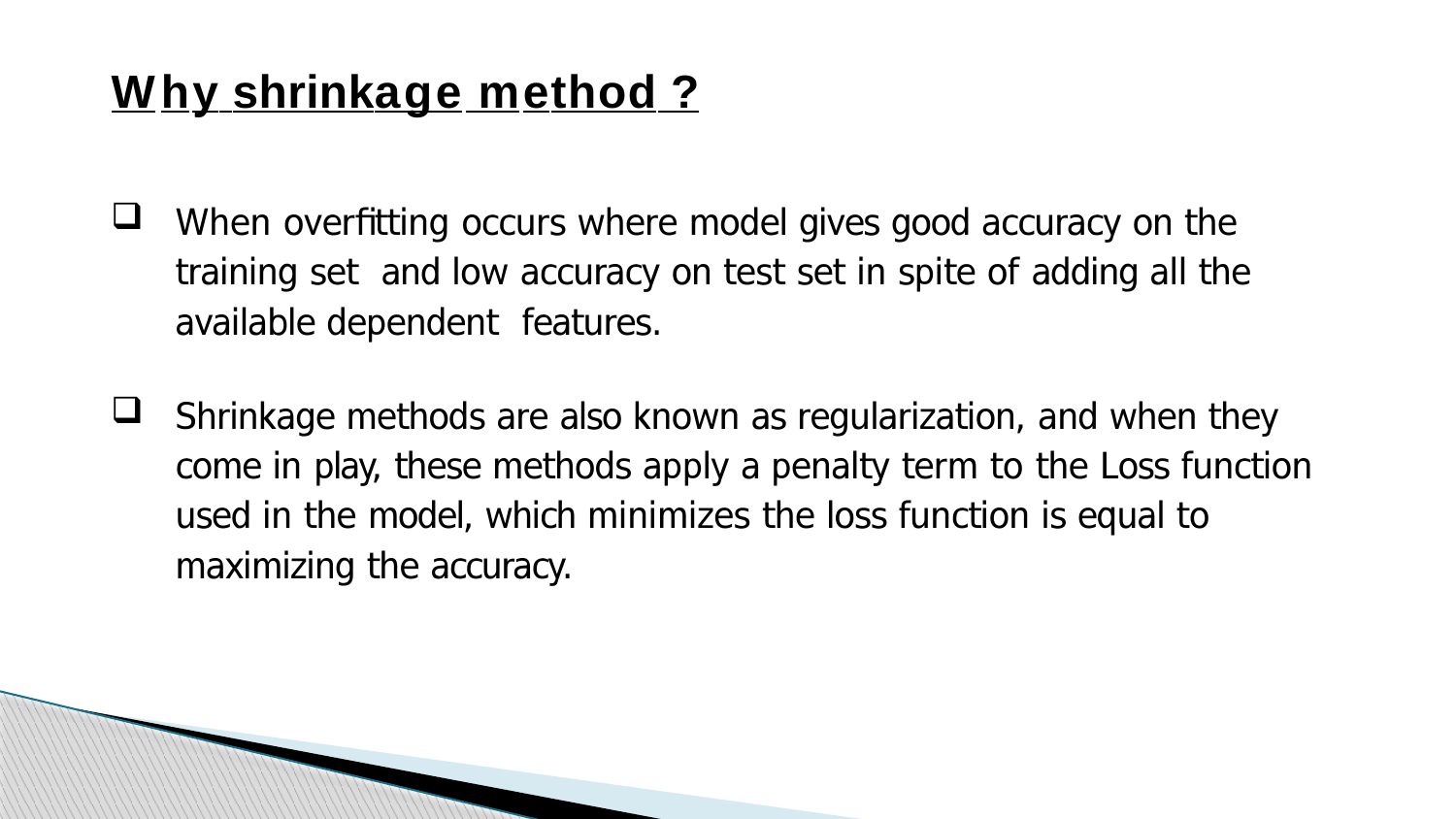

# Why shrinkage method ?
When overﬁtting occurs where model gives good accuracy on the training set  and low accuracy on test set in spite of adding all the available dependent  features.

Shrinkage methods are also known as regularization, and when they come in play, these methods apply a penalty term to the Loss function used in the model, which minimizes the loss function is equal to maximizing the accuracy.